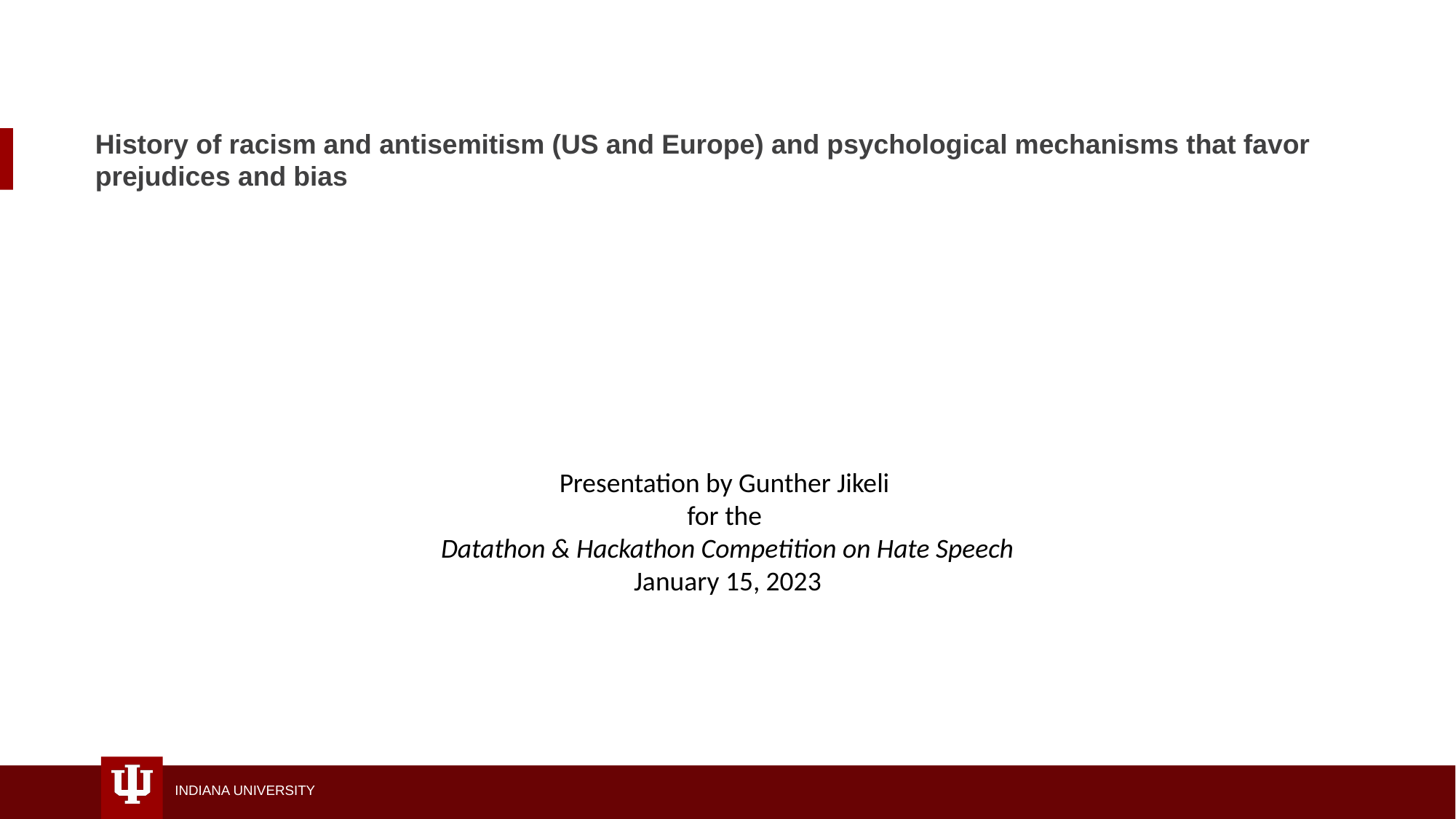

# History of racism and antisemitism (US and Europe) and psychological mechanisms that favor prejudices and bias
Presentation by Gunther Jikeli
for the
Datathon & Hackathon Competition on Hate Speech
January 15, 2023